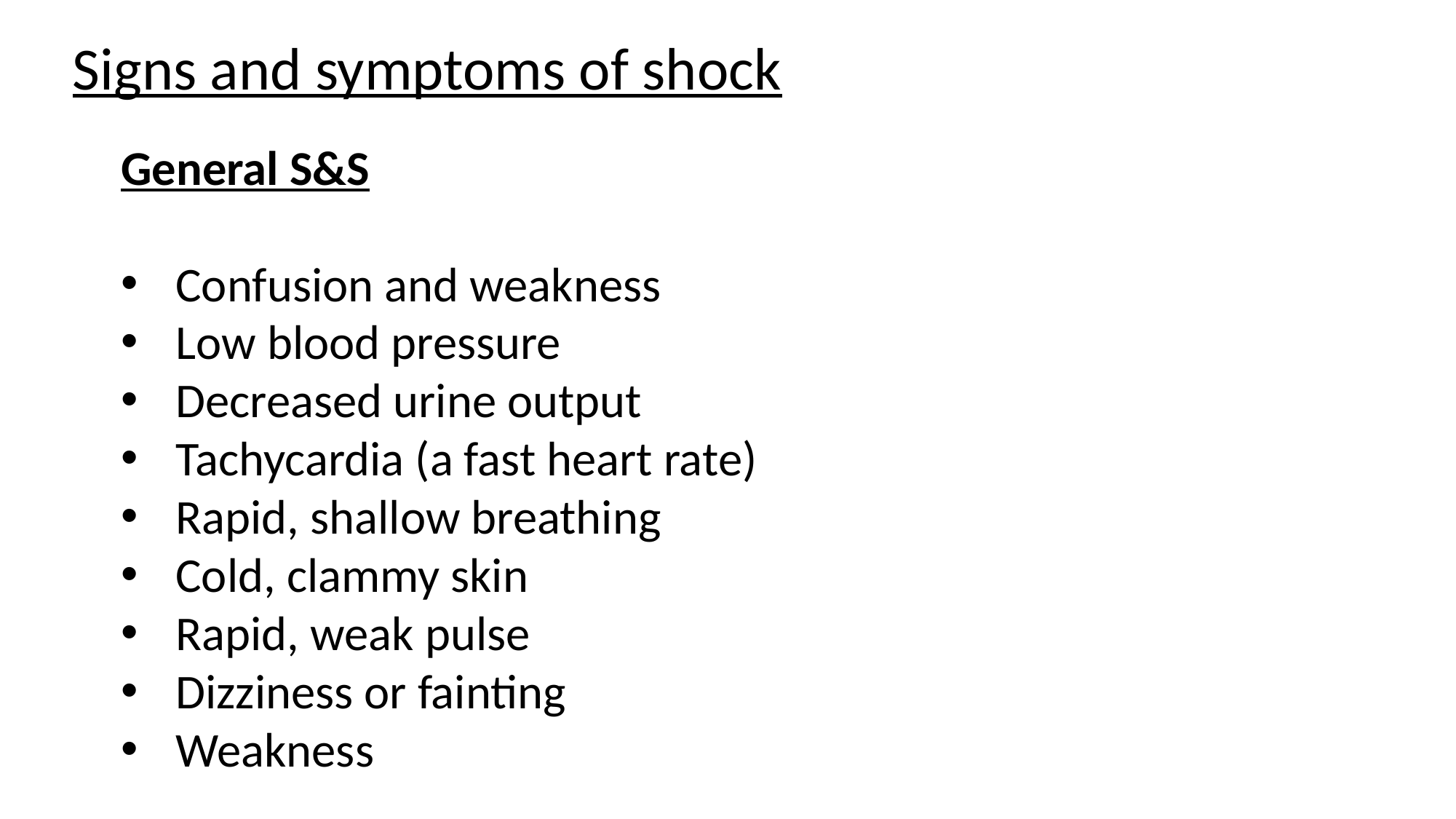

# Signs and symptoms of shock
General S&S

Confusion and weakness
Low blood pressure
Decreased urine output
Tachycardia (a fast heart rate)
Rapid, shallow breathing
Cold, clammy skin
Rapid, weak pulse
Dizziness or fainting
Weakness